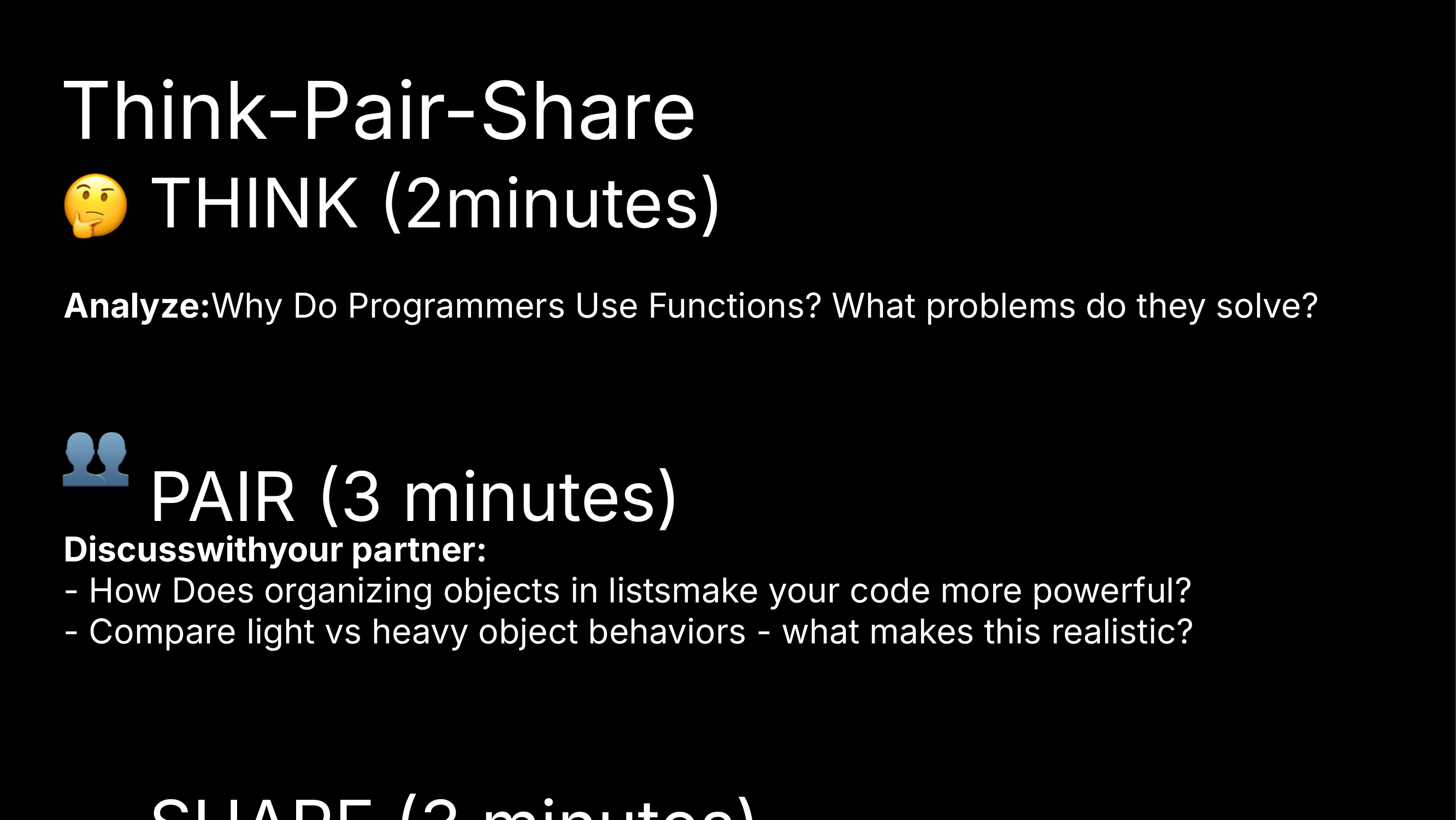

Think-Pair-Share

 THINK (2minutes)

Analyze:Why Do Programmers Use Functions? What problems do they solve?
PAIR (3 minutes)

Discusswithyour partner:

- How Does organizing objects in listsmake your code more powerful?

- Compare light vs heavy object behaviors - what makes this realistic?
SHARE (3 minutes)